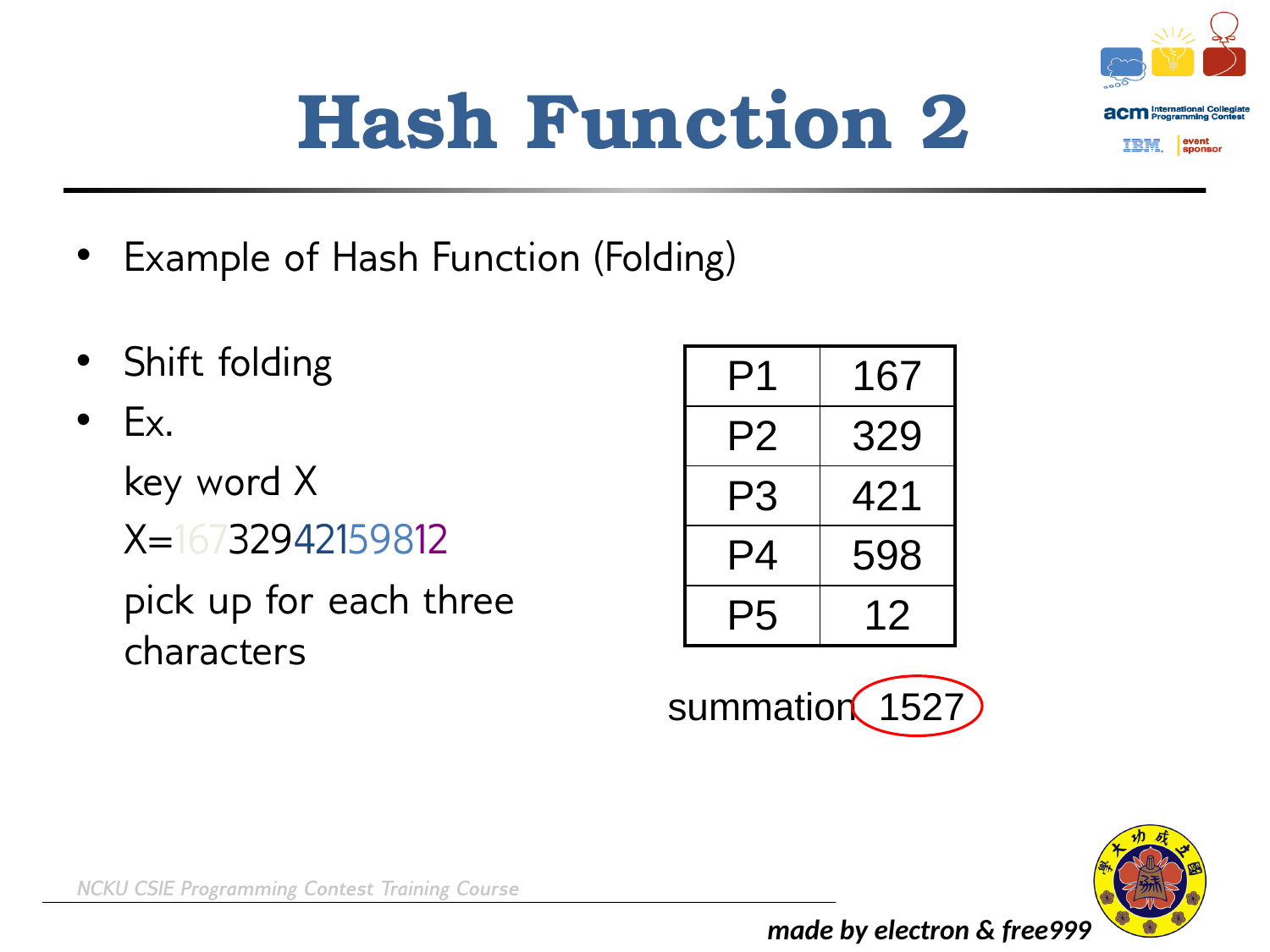

# Hash Function 2
Example of Hash Function (Folding)

Shift folding
Ex.
	key word X
	X=16732942159812
	pick up for each three characters

| P1 | 167 |
| --- | --- |
| P2 | 329 |
| P3 | 421 |
| P4 | 598 |
| P5 | 12 |
summation  1527

NCKU CSIE Programming Contest Training Course